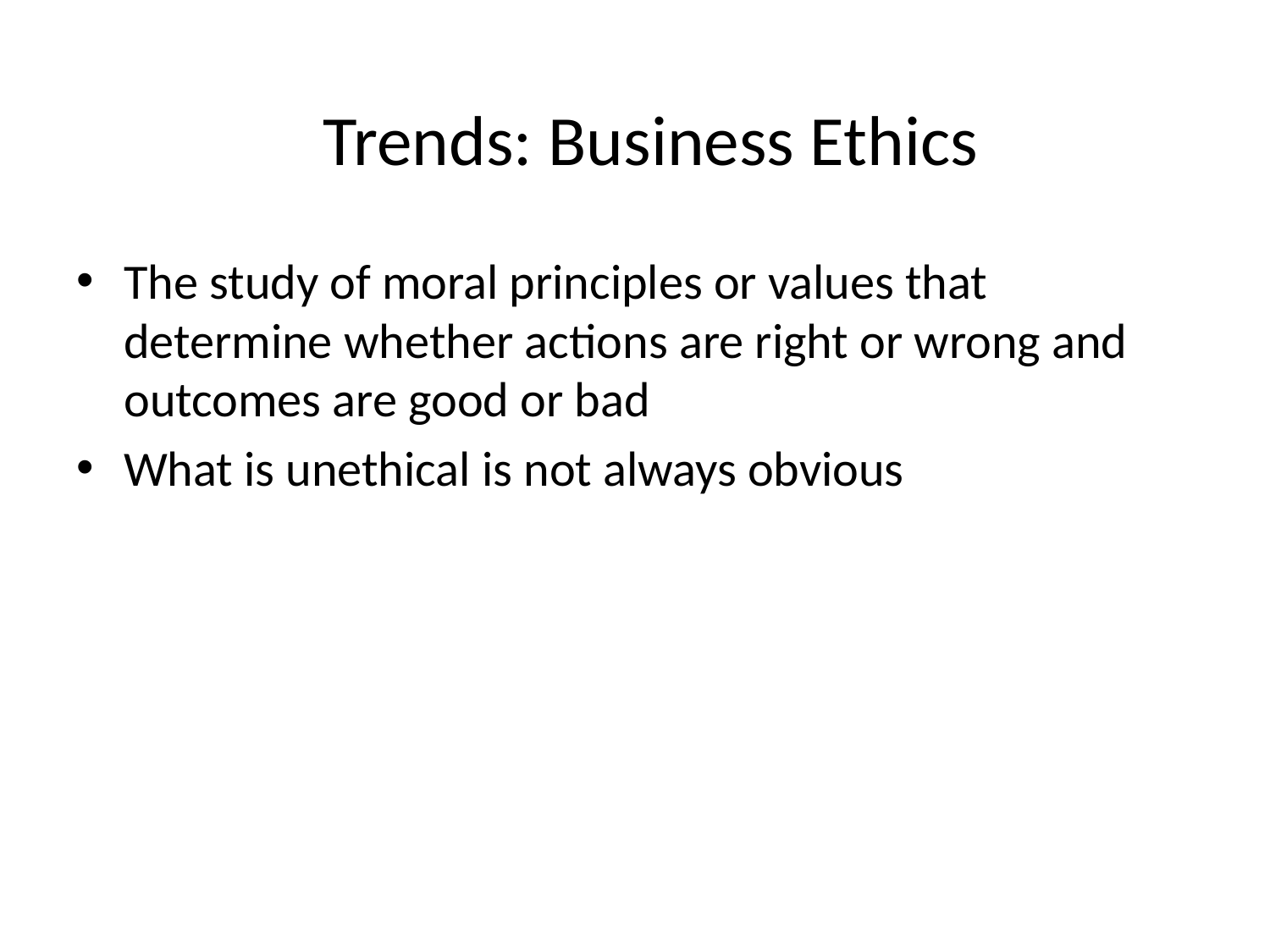

# Trends: Business Ethics
The study of moral principles or values that determine whether actions are right or wrong and outcomes are good or bad
What is unethical is not always obvious